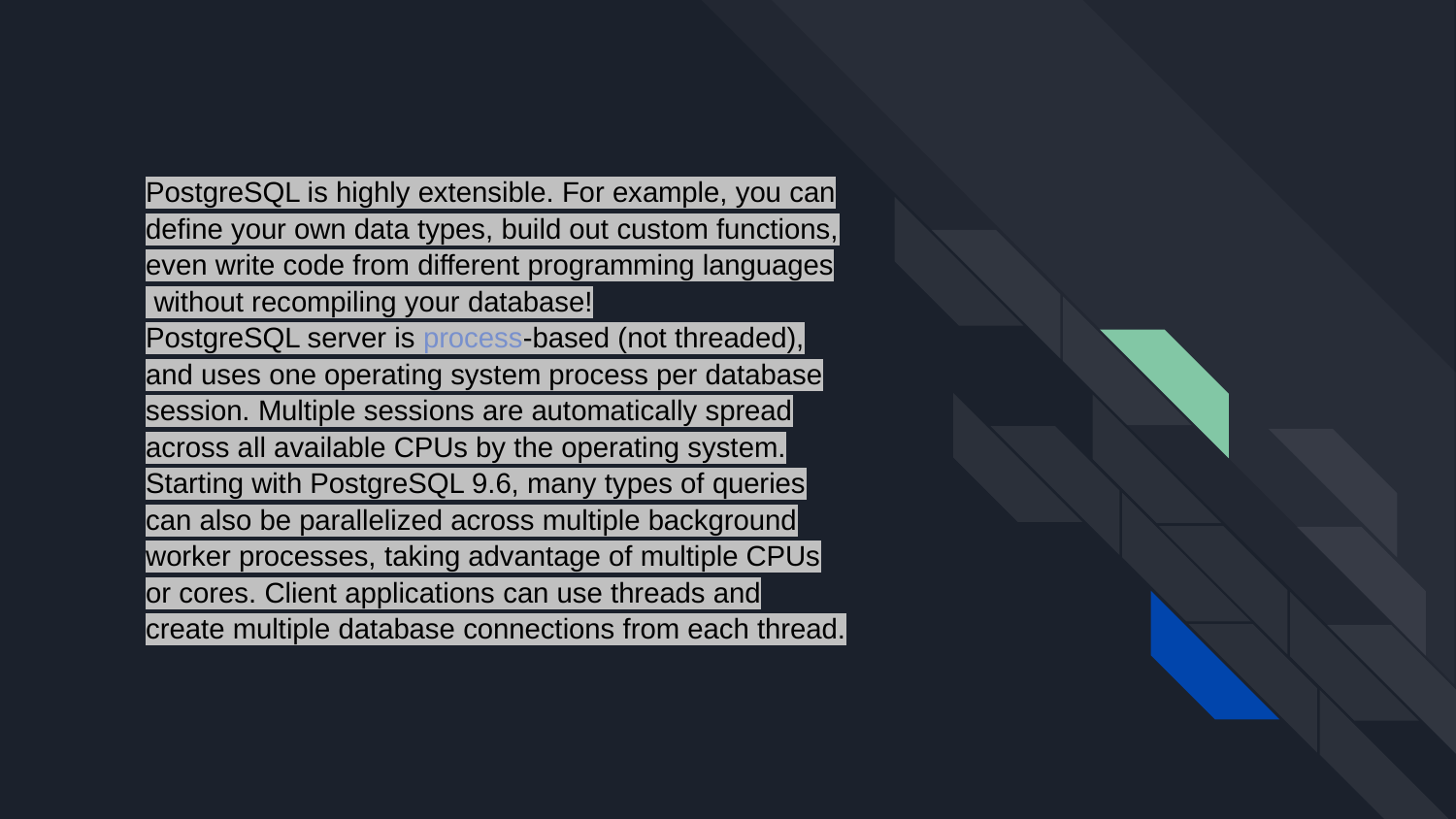

# PostgreSQL is highly extensible. For example, you can define your own data types, build out custom functions, even write code from different programming languages without recompiling your database! PostgreSQL server is process-based (not threaded), and uses one operating system process per database session. Multiple sessions are automatically spread across all available CPUs by the operating system. Starting with PostgreSQL 9.6, many types of queries can also be parallelized across multiple background worker processes, taking advantage of multiple CPUs or cores. Client applications can use threads and create multiple database connections from each thread.